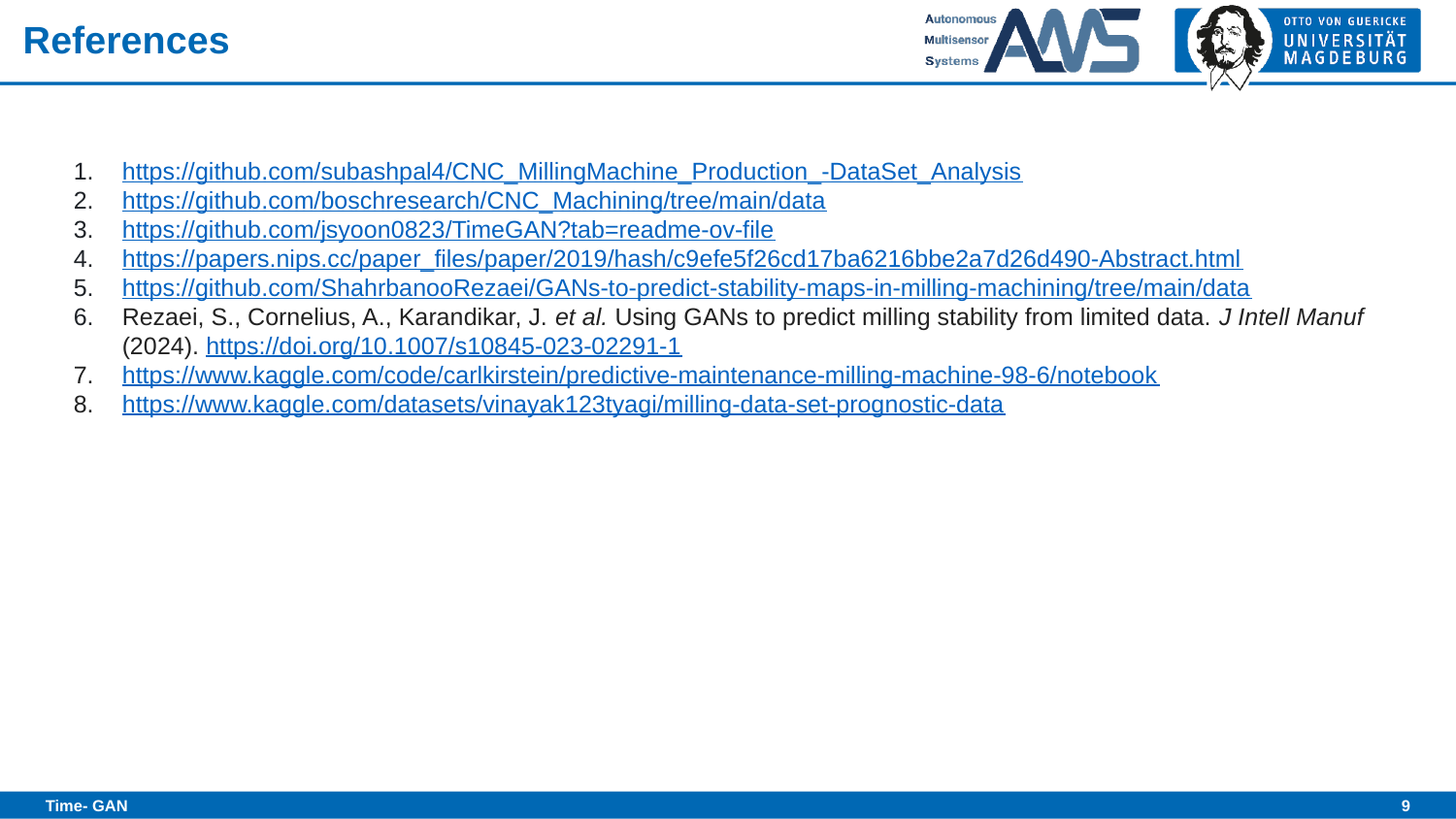

# References
https://github.com/subashpal4/CNC_MillingMachine_Production_-DataSet_Analysis
https://github.com/boschresearch/CNC_Machining/tree/main/data
https://github.com/jsyoon0823/TimeGAN?tab=readme-ov-file
https://papers.nips.cc/paper_files/paper/2019/hash/c9efe5f26cd17ba6216bbe2a7d26d490-Abstract.html
https://github.com/ShahrbanooRezaei/GANs-to-predict-stability-maps-in-milling-machining/tree/main/data
Rezaei, S., Cornelius, A., Karandikar, J. et al. Using GANs to predict milling stability from limited data. J Intell Manuf (2024). https://doi.org/10.1007/s10845-023-02291-1
https://www.kaggle.com/code/carlkirstein/predictive-maintenance-milling-machine-98-6/notebook
https://www.kaggle.com/datasets/vinayak123tyagi/milling-data-set-prognostic-data

9
Time- GAN